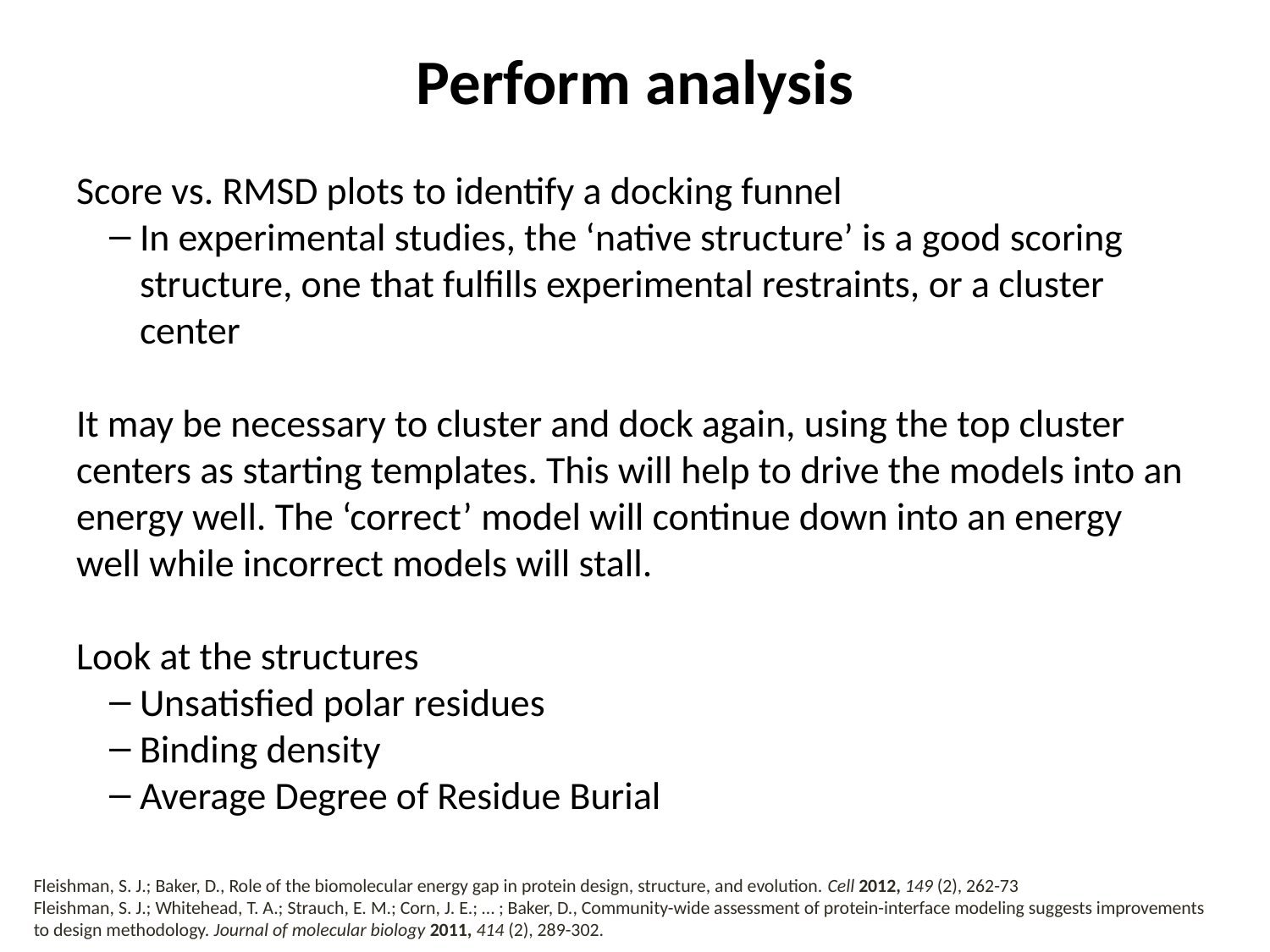

Perform analysis
Score vs. RMSD plots to identify a docking funnel
In experimental studies, the ‘native structure’ is a good scoring structure, one that fulfills experimental restraints, or a cluster center

It may be necessary to cluster and dock again, using the top cluster centers as starting templates. This will help to drive the models into an energy well. The ‘correct’ model will continue down into an energy well while incorrect models will stall.

Look at the structures
Unsatisfied polar residues
Binding density
Average Degree of Residue Burial
Fleishman, S. J.; Baker, D., Role of the biomolecular energy gap in protein design, structure, and evolution. Cell 2012, 149 (2), 262-73
Fleishman, S. J.; Whitehead, T. A.; Strauch, E. M.; Corn, J. E.; … ; Baker, D., Community-wide assessment of protein-interface modeling suggests improvements to design methodology. Journal of molecular biology 2011, 414 (2), 289-302.